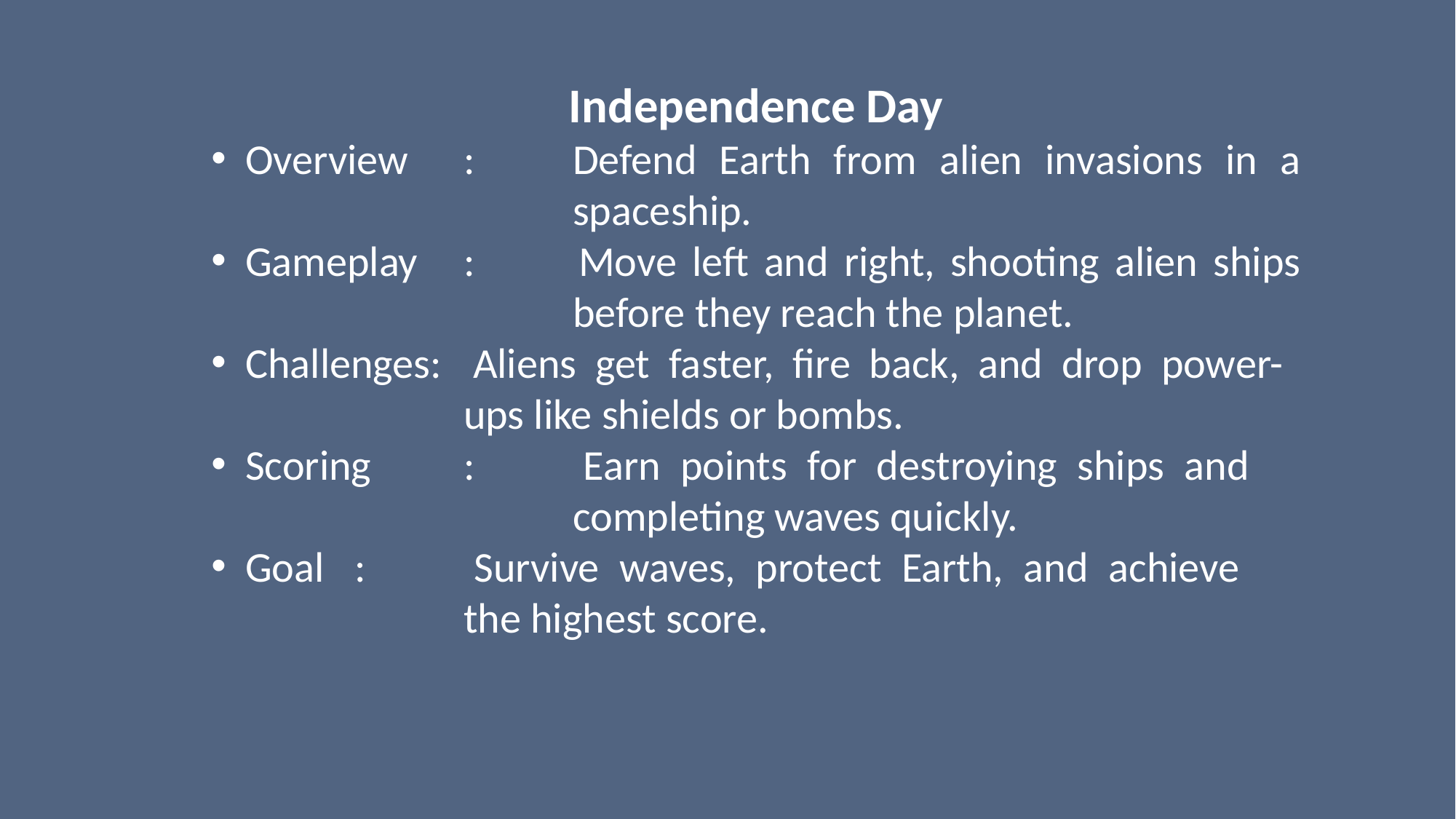

Independence Day
Overview	:	Defend Earth from alien invasions in a 			spaceship.
Gameplay	: 	Move left and right, shooting alien ships 			before they reach the planet.
Challenges: 	Aliens get faster, fire back, and drop power-			ups like shields or bombs.
Scoring	: 	Earn points for destroying ships and 				completing waves quickly.
Goal	: 	Survive waves, protect Earth, and achieve 			the highest score.